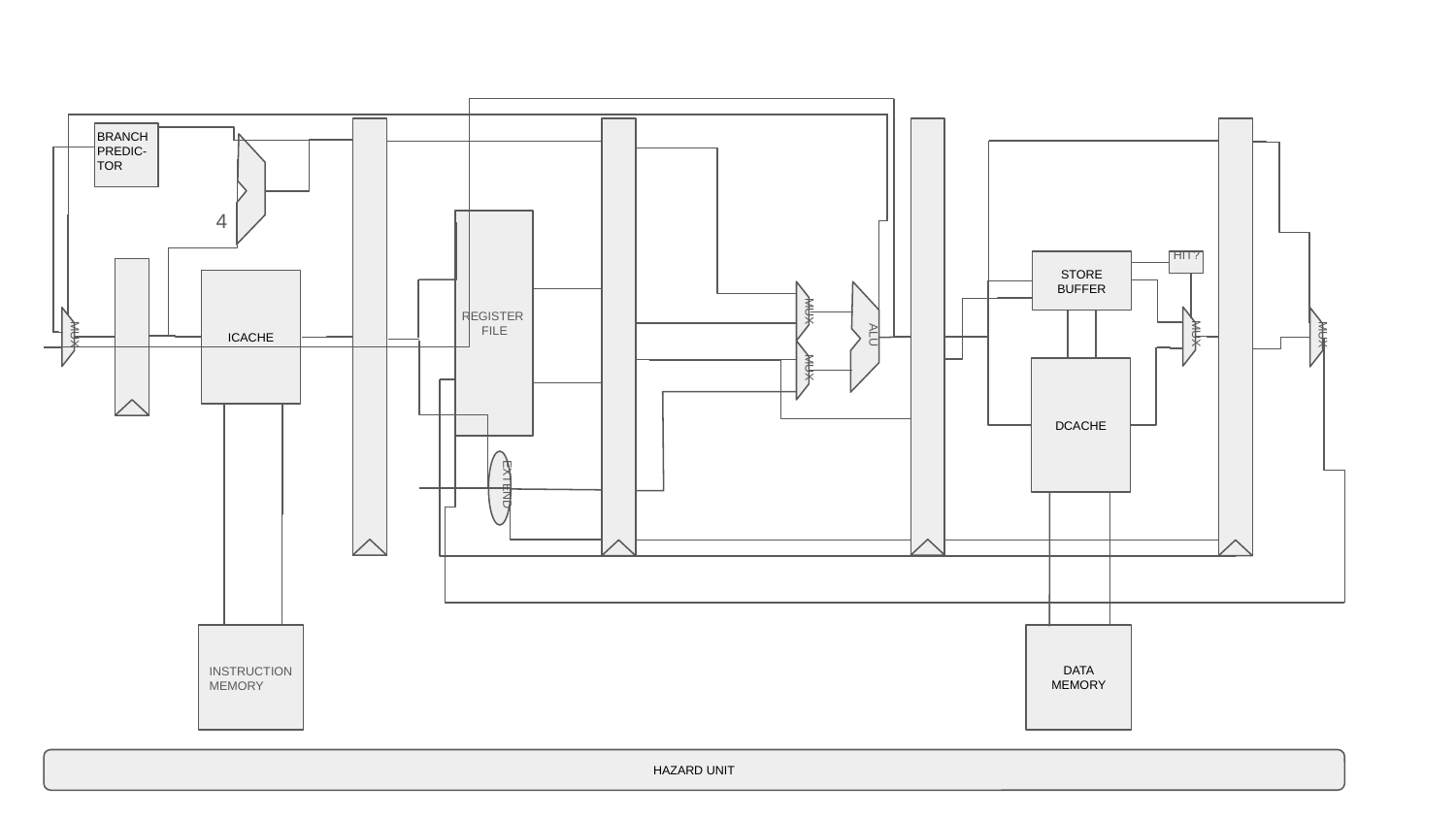

BRANCH
PREDIC-
TOR

4

HIT?
STORE BUFFER

ICACHE

REGISTER
FILE

DCACHE

MUX

MUX
MUX
MUX
MUX
ALU

EXTEND

DATA MEMORY
INSTRUCTION
MEMORY
HAZARD UNIT